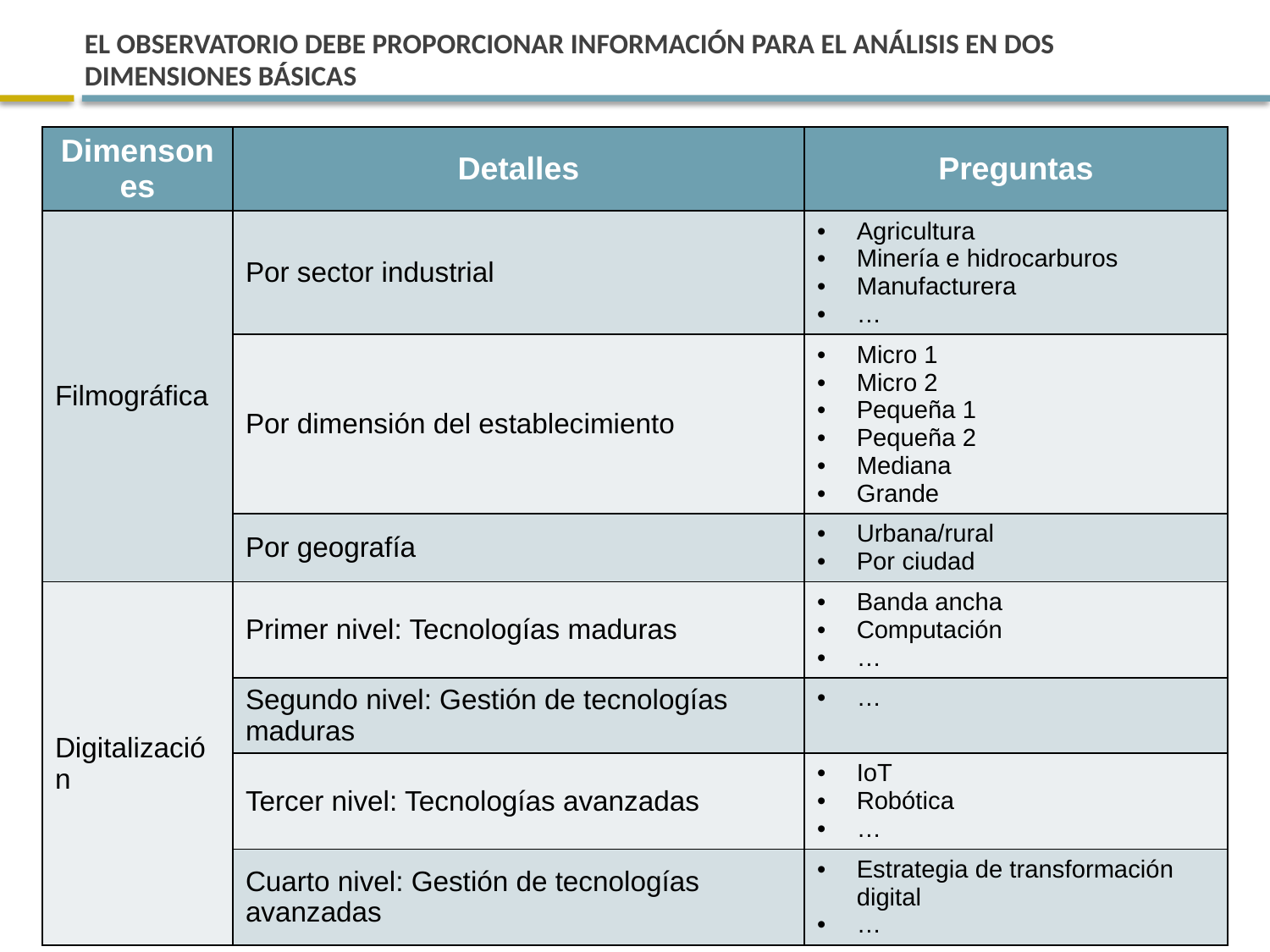

# EL OBSERVATORIO DEBE PROPORCIONAR INFORMACIÓN PARA EL ANÁLISIS EN DOS DIMENSIONES básicas
| Dimensones | Detalles | Preguntas |
| --- | --- | --- |
| Filmográfica | Por sector industrial | Agricultura Minería e hidrocarburos Manufacturera … |
|  | Por dimensión del establecimiento | Micro 1 Micro 2 Pequeña 1 Pequeña 2 Mediana Grande |
|  | Por geografía | Urbana/rural Por ciudad |
| Digitalización | Primer nivel: Tecnologías maduras | Banda ancha Computación … |
|  | Segundo nivel: Gestión de tecnologías maduras | … |
|  | Tercer nivel: Tecnologías avanzadas | IoT Robótica … |
|  | Cuarto nivel: Gestión de tecnologías avanzadas | Estrategia de transformación digital … |